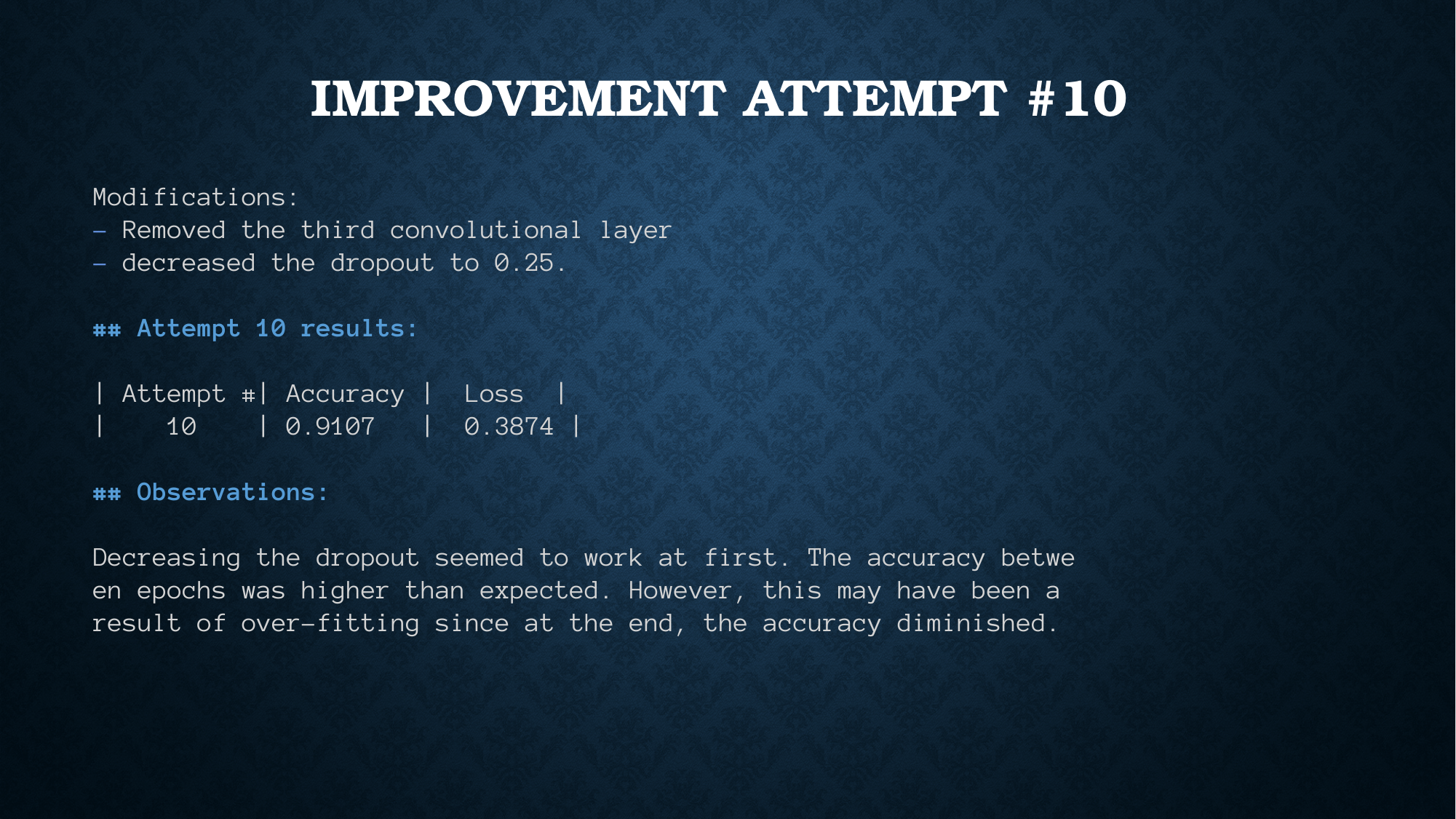

# Improvement Attempt #10
Modifications:
- Removed the third convolutional layer
- decreased the dropout to 0.25.
## Attempt 10 results:
| Attempt #| Accuracy |  Loss  |
|    10    | 0.9107   |  0.3874 |
## Observations:
Decreasing the dropout seemed to work at first. The accuracy between epochs was higher than expected. However, this may have been a result of over-fitting since at the end, the accuracy diminished.